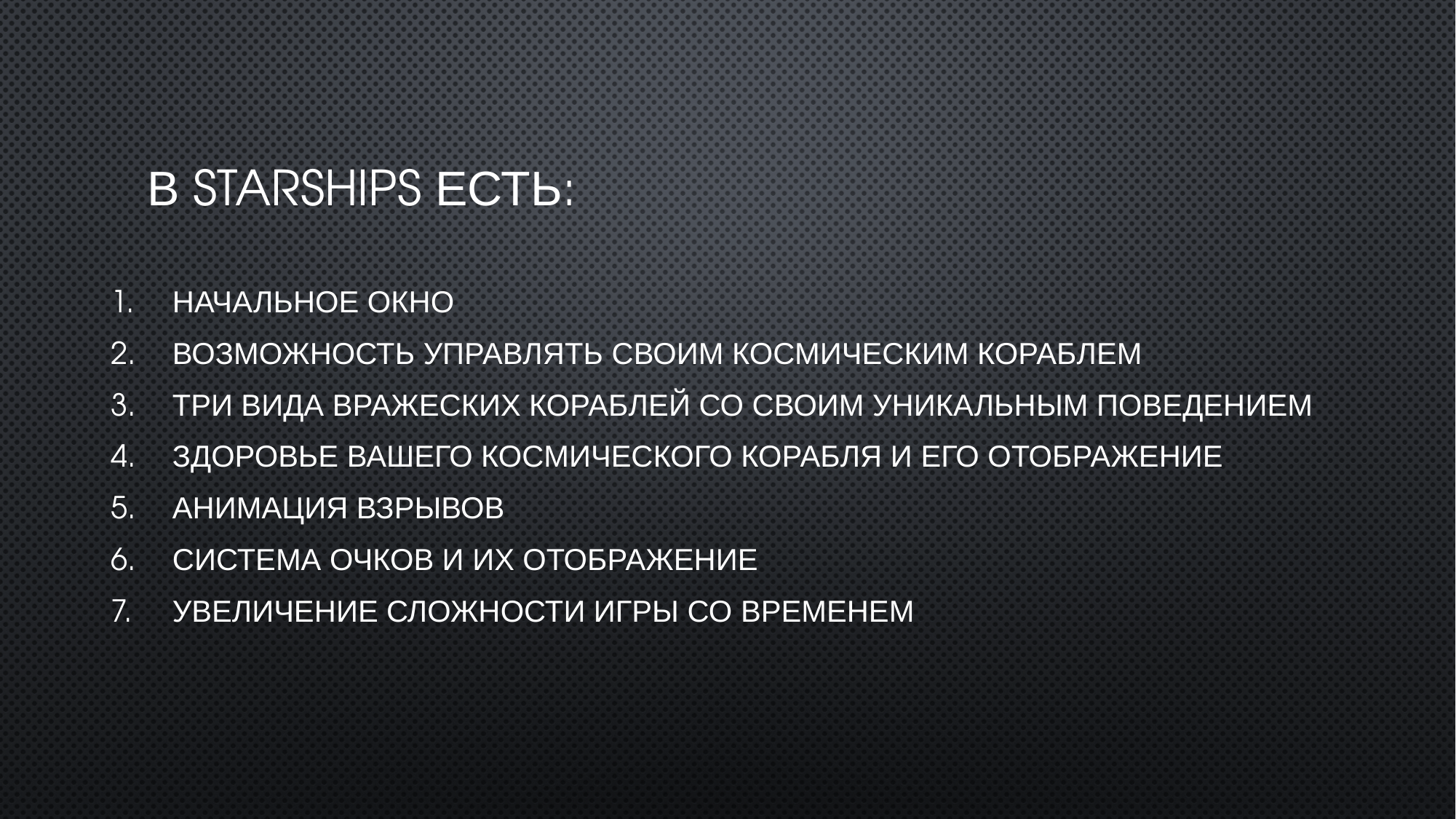

# В Starships есть:
Начальное окно
Возможность управлять своим космическим кораблем
Три вида вражеских кораблей со своим уникальным поведением
Здоровье вашего космического корабля и его отображение
Анимация взрывов
Система очков и их отображение
Увеличение сложности игры со временем